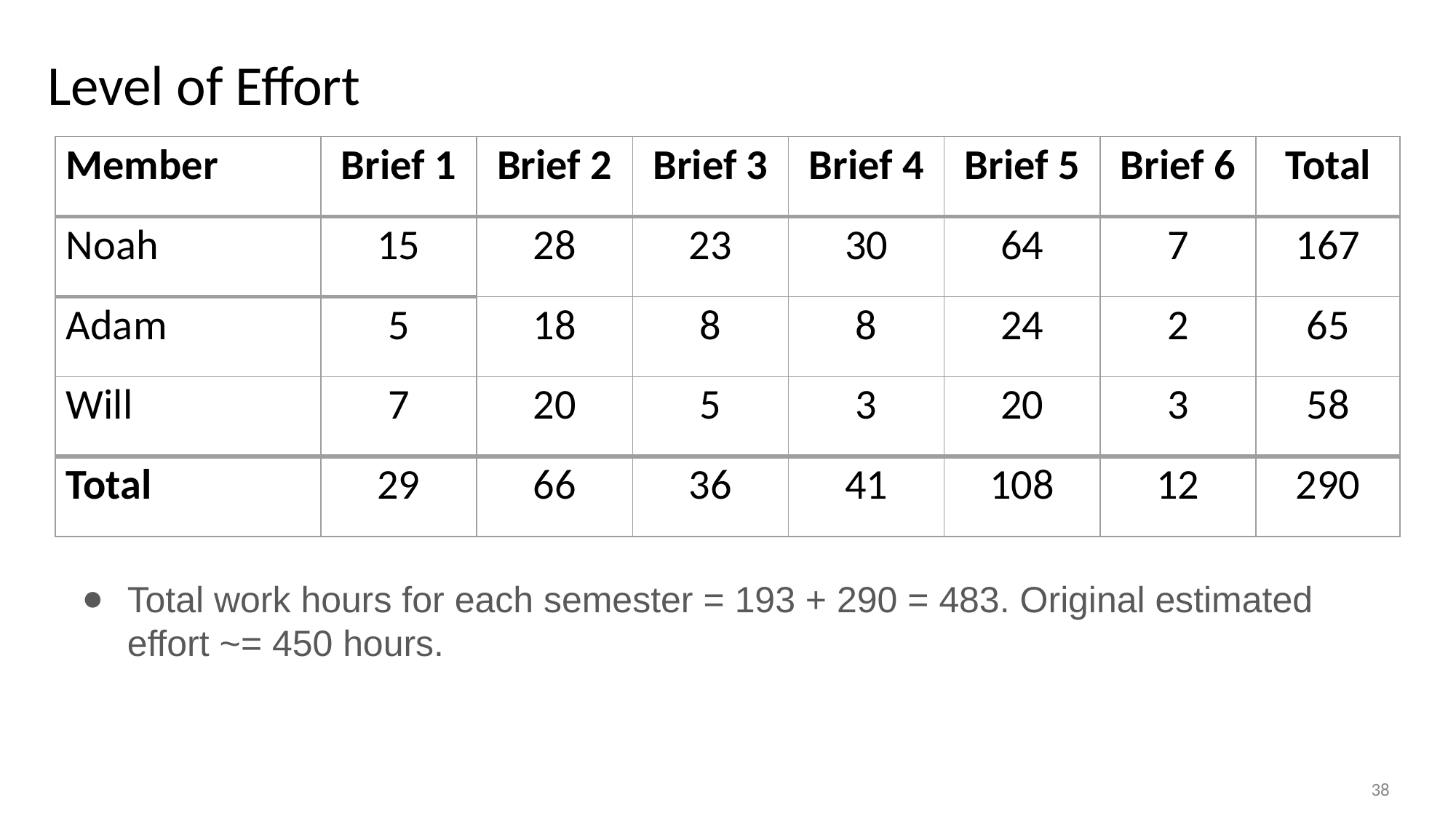

# Level of Effort
| Member | Brief 1 | Brief 2 | Brief 3 | Brief 4 | Brief 5 | Brief 6 | Total |
| --- | --- | --- | --- | --- | --- | --- | --- |
| Noah | 15 | 28 | 23 | 30 | 64 | 7 | 167 |
| Adam | 5 | 18 | 8 | 8 | 24 | 2 | 65 |
| Will | 7 | 20 | 5 | 3 | 20 | 3 | 58 |
| Total | 29 | 66 | 36 | 41 | 108 | 12 | 290 |
Total work hours for each semester = 193 + 290 = 483. Original estimated effort ~= 450 hours.
38